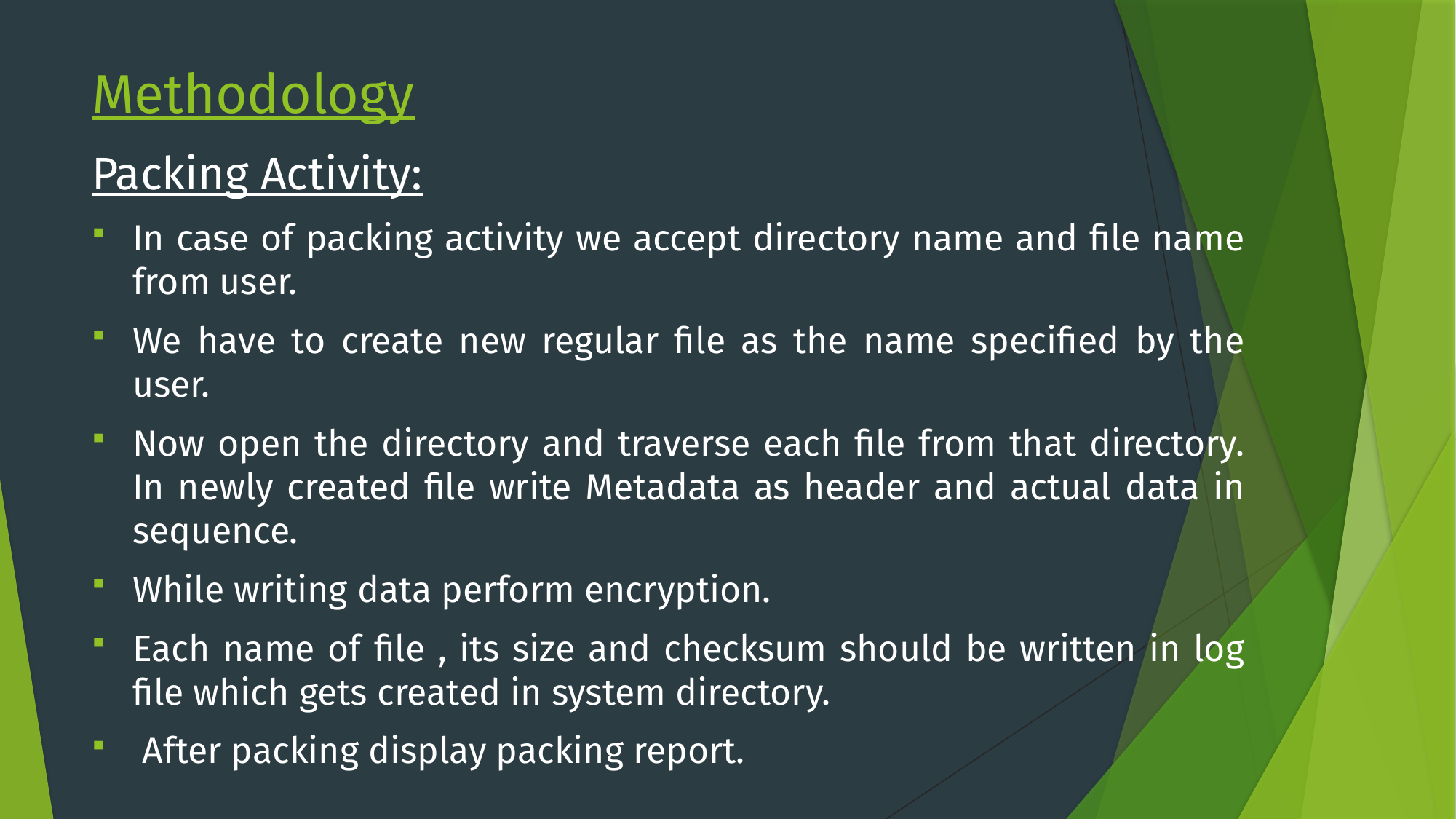

# Methodology
Packing Activity:
In case of packing activity we accept directory name and file name from user.
We have to create new regular file as the name specified by the user.
Now open the directory and traverse each file from that directory. In newly created file write Metadata as header and actual data in sequence.
While writing data perform encryption.
Each name of file , its size and checksum should be written in log file which gets created in system directory.
 After packing display packing report.